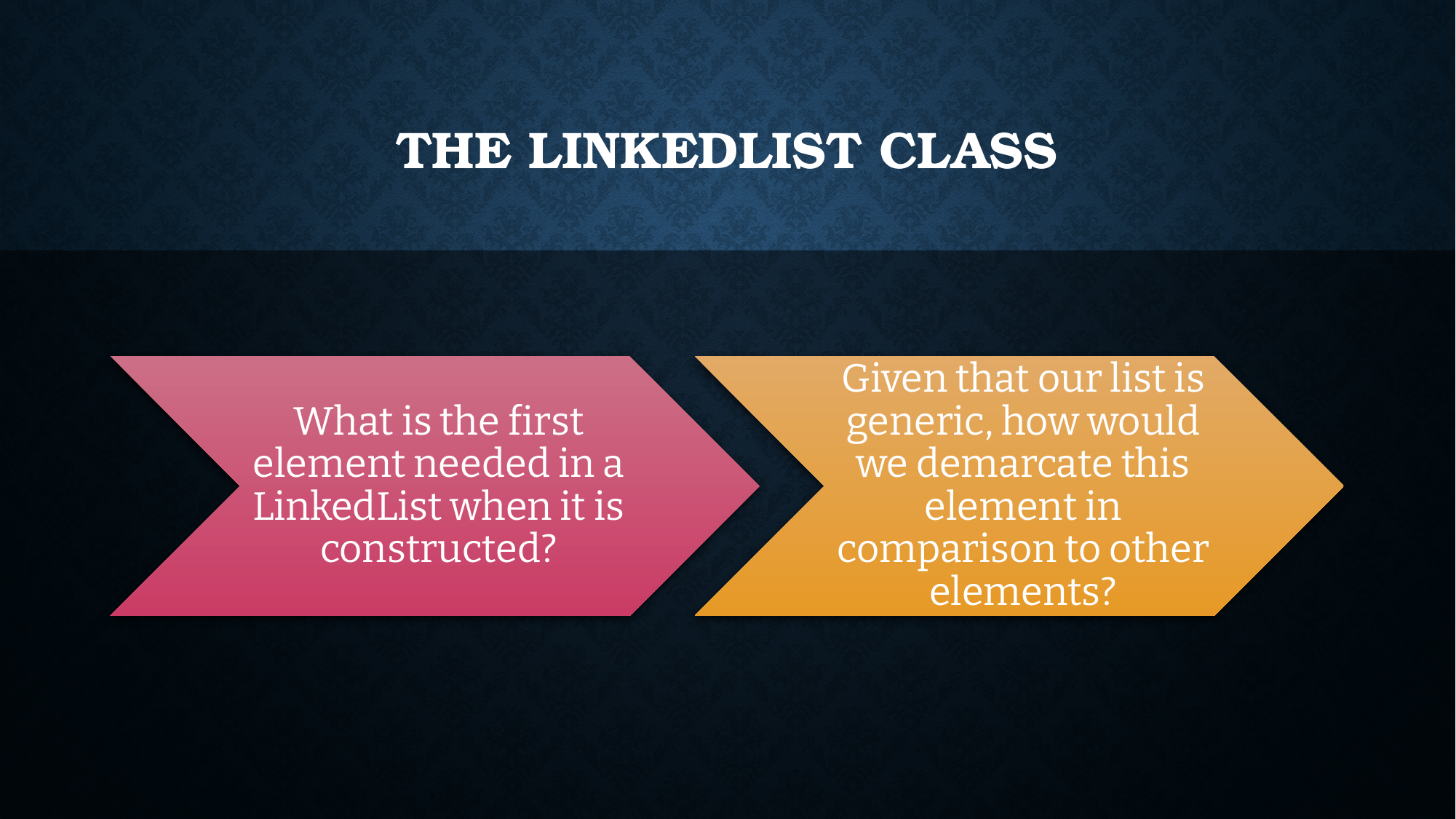

# The linkedlist class

What is the first element needed in a LinkedList when it is constructed?
Given that our list is generic, how would we demarcate this element in comparison to other elements?